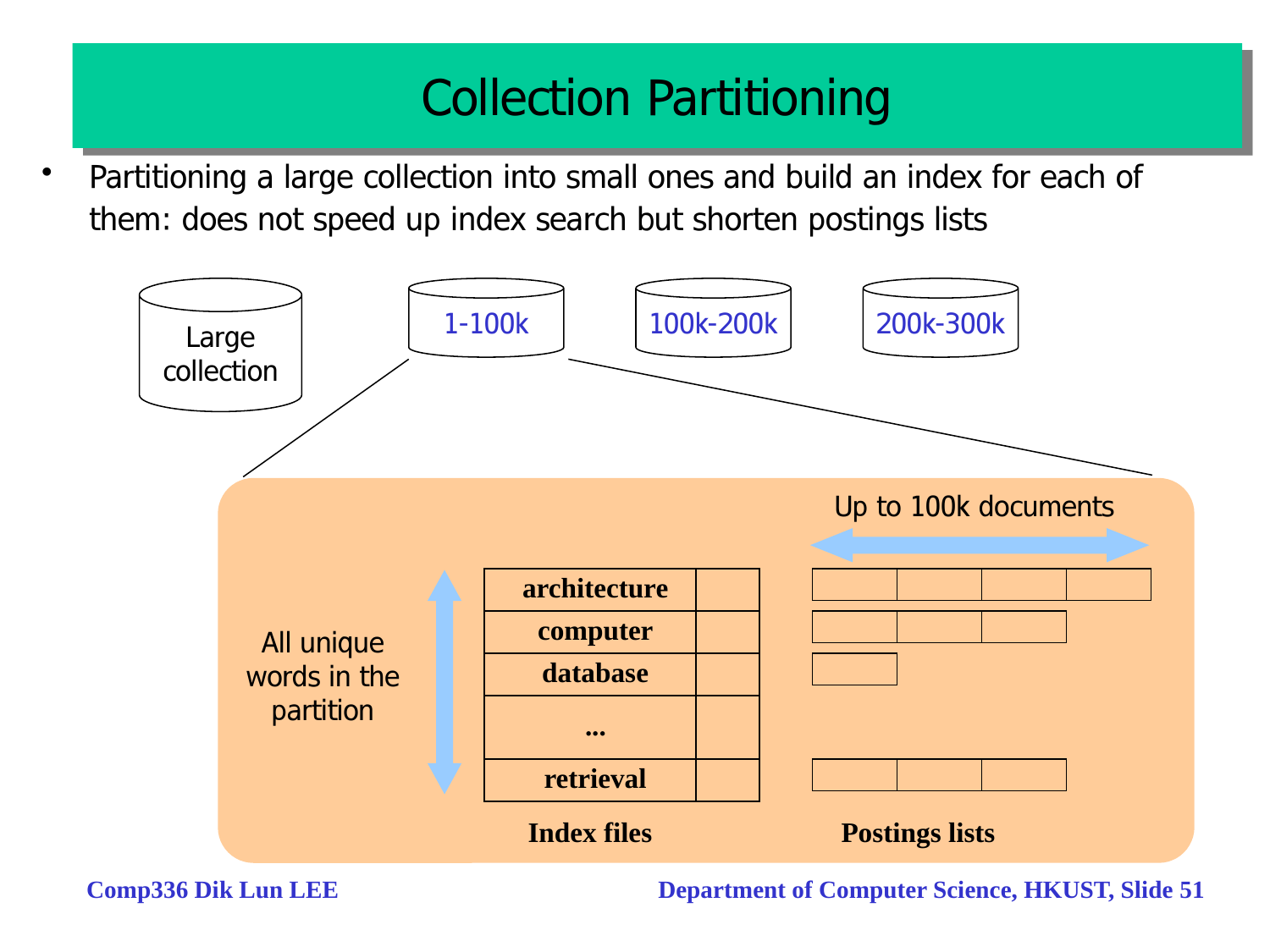

# Collection Partitioning
Partitioning a large collection into small ones and build an index for each of them: does not speed up index search but shorten postings lists
Large collection
1-100k
100k-200k
200k-300k

Up to 100k documents

architecture

computer

database

...

retrieval

Index files
Postings lists

All unique words in the partition
Comp336 Dik Lun LEE                                                    Department of Computer Science, HKUST, Slide 51